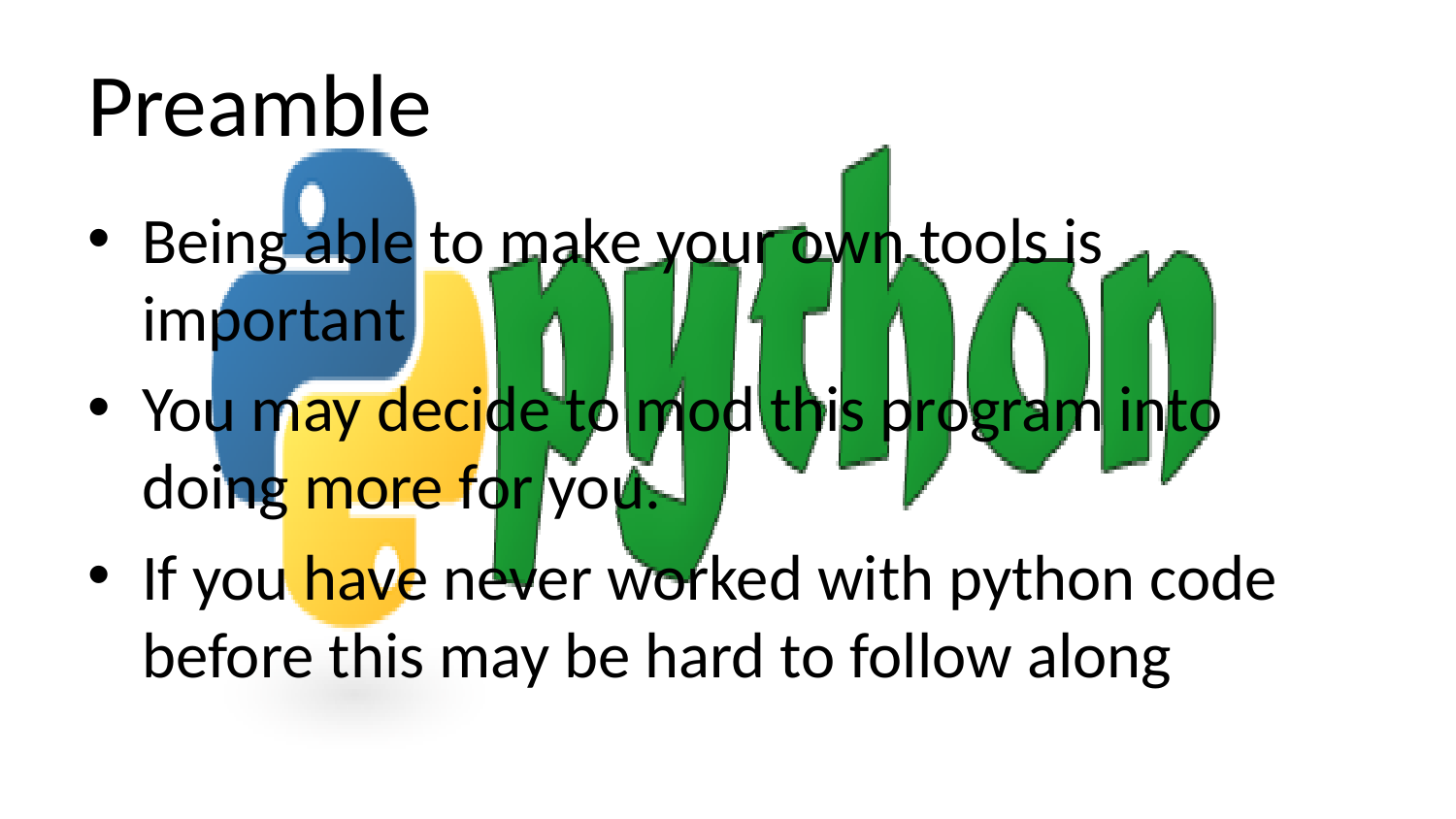

# Preamble
Being able to make your own tools is important
You may decide to mod this program into doing more for you.
If you have never worked with python code before this may be hard to follow along